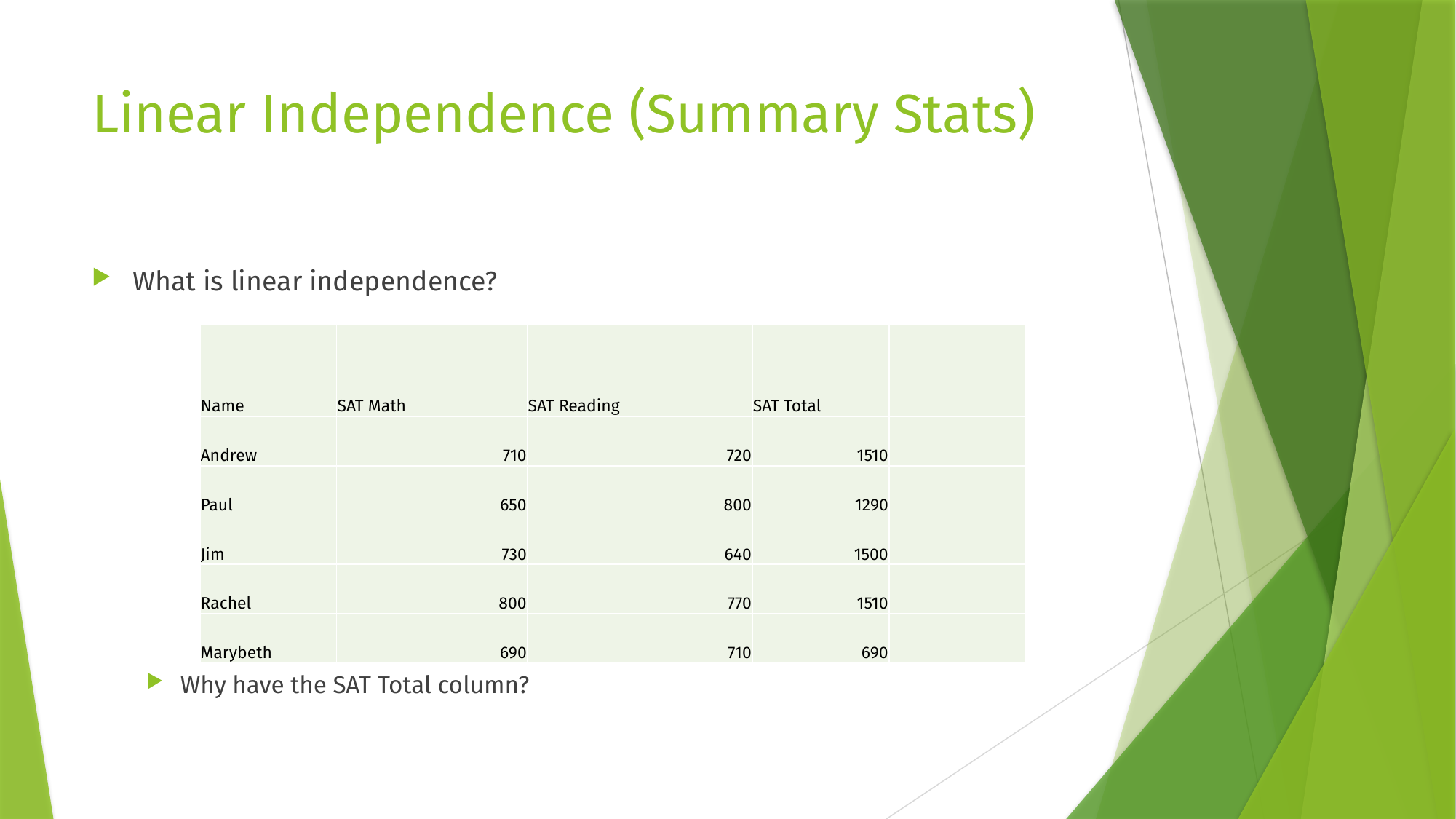

# Linear Independence (Summary Stats)
What is linear independence?

Why have the SAT Total column?

| Name | SAT Math | SAT Reading | SAT Total |  |
| --- | --- | --- | --- | --- |
| Andrew | 710 | 720 | 1510 |  |
| Paul | 650 | 800 | 1290 |  |
| Jim | 730 | 640 | 1500 |  |
| Rachel | 800 | 770 | 1510 |  |
| Marybeth | 690 | 710 | 690 |  |